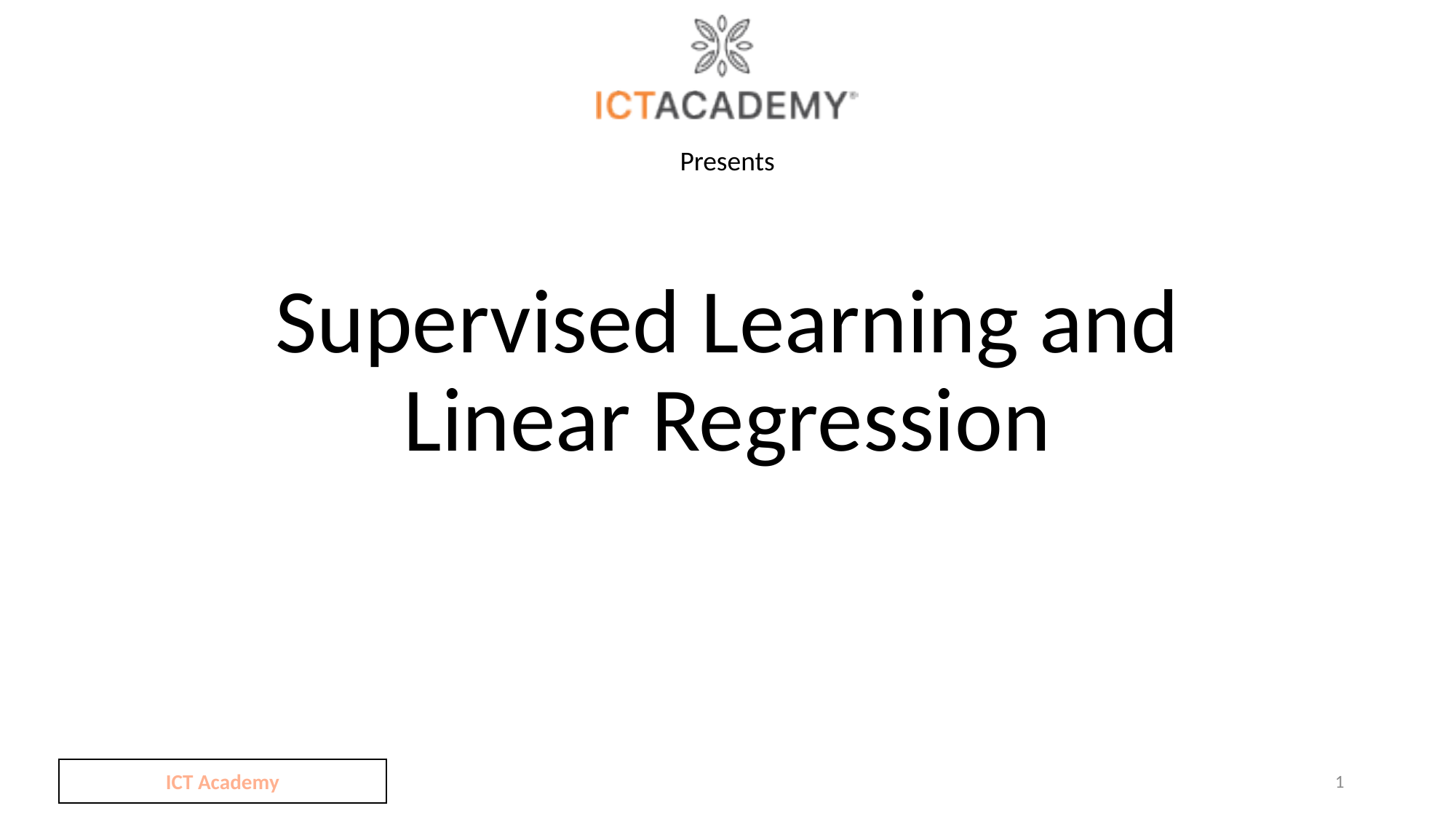

# Supervised Learning and Linear Regression
ICT Academy
1